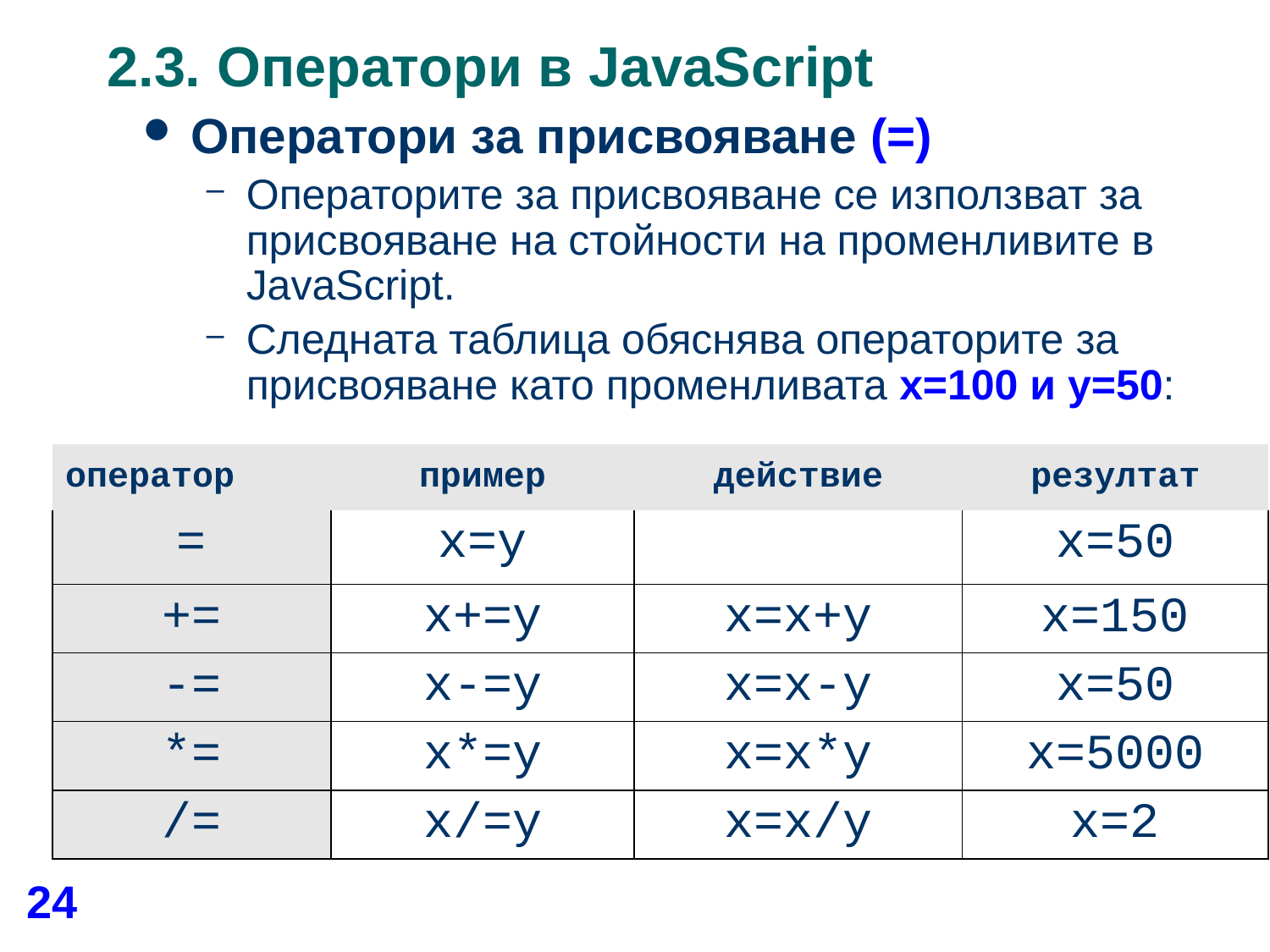

# 2.3. Оператори в JavaScript
Оператори за присвояване (=)
Операторите за присвояване се използват за присвояване на стойности на променливите в JavaScript.
Следната таблица обяснява операторите за присвояване като променливата x=100 и y=50:

| оператор | пример | действие | резултат |
| --- | --- | --- | --- |
| = | x=y |  | x=50 |
| += | x+=y | x=x+y | x=150 |
| -= | x-=y | x=x-y | x=50 |
| \*= | x\*=y | x=x\*y | x=5000 |
| /= | x/=y | x=x/y | x=2 |
24